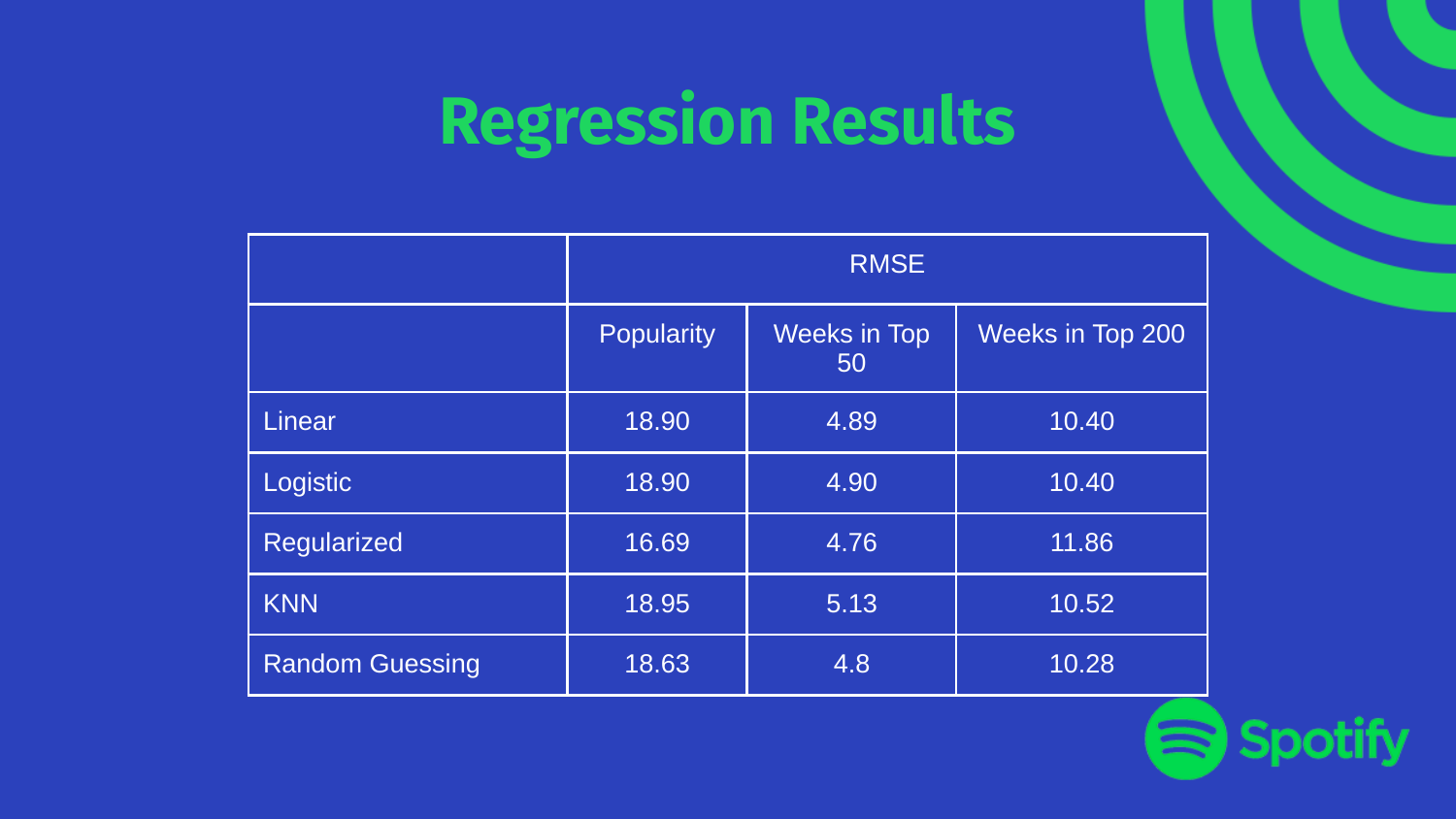

# Regression Results
|  | RMSE |  |  |
| --- | --- | --- | --- |
|  | Popularity | Weeks in Top 50 | Weeks in Top 200 |
| Linear | 18.90 | 4.89 | 10.40 |
| Logistic | 18.90 | 4.90 | 10.40 |
| Regularized | 16.69 | 4.76 | 11.86 |
| KNN | 18.95 | 5.13 | 10.52 |
| Random Guessing | 18.63 | 4.8 | 10.28 |